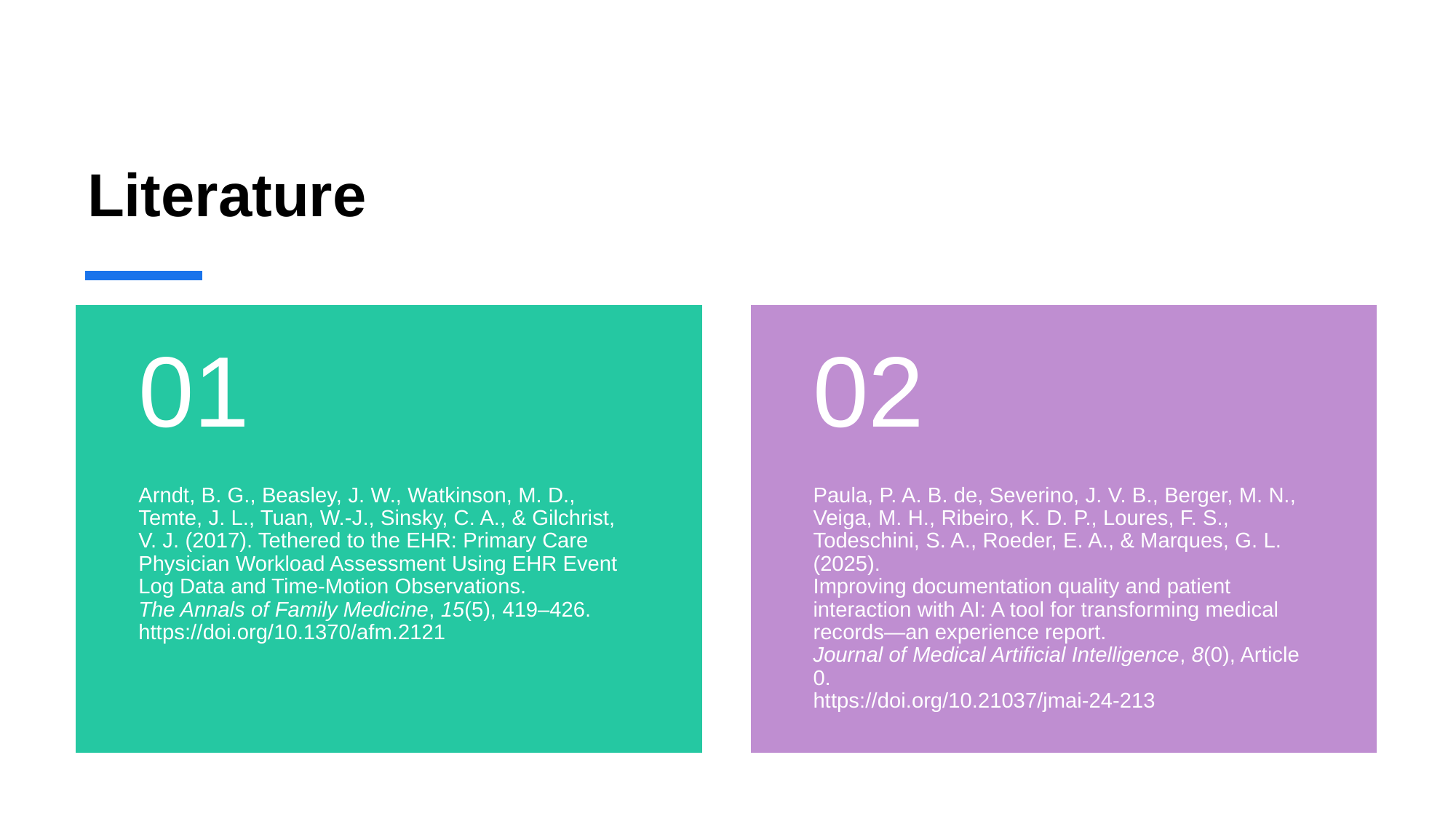

# Literature
Arndt, B. G., Beasley, J. W., Watkinson, M. D., Temte, J. L., Tuan, W.-J., Sinsky, C. A., & Gilchrist, V. J. (2017). Tethered to the EHR: Primary Care Physician Workload Assessment Using EHR Event Log Data and Time-Motion Observations.
The Annals of Family Medicine, 15(5), 419–426.
https://doi.org/10.1370/afm.2121
01
Paula, P. A. B. de, Severino, J. V. B., Berger, M. N., Veiga, M. H., Ribeiro, K. D. P., Loures, F. S., Todeschini, S. A., Roeder, E. A., & Marques, G. L. (2025).
Improving documentation quality and patient interaction with AI: A tool for transforming medical records—an experience report.
Journal of Medical Artificial Intelligence, 8(0), Article 0.
https://doi.org/10.21037/jmai-24-213
02